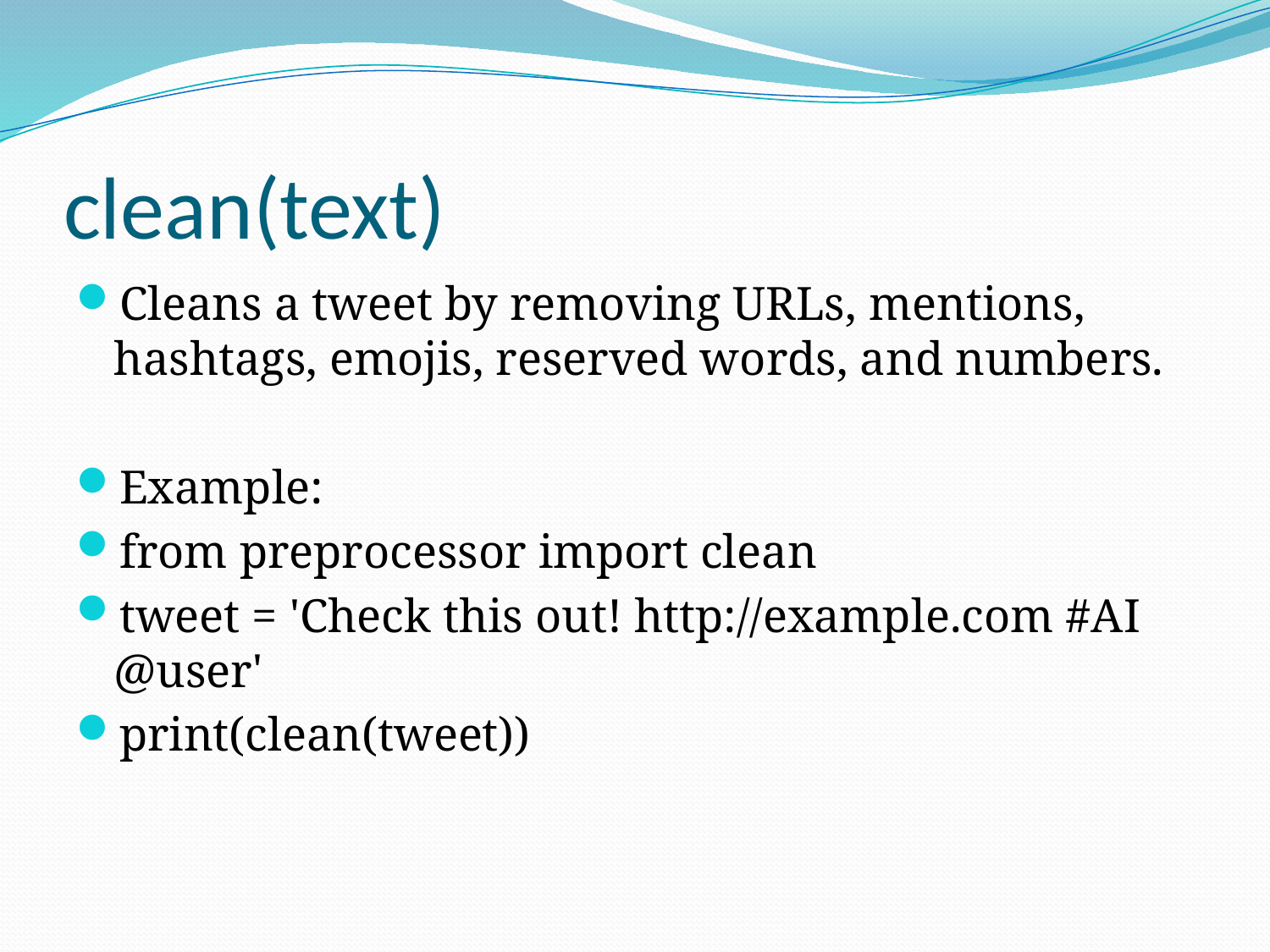

# clean(text)
Cleans a tweet by removing URLs, mentions, hashtags, emojis, reserved words, and numbers.

Example:
from preprocessor import clean
tweet = 'Check this out! http://example.com #AI @user'
print(clean(tweet))